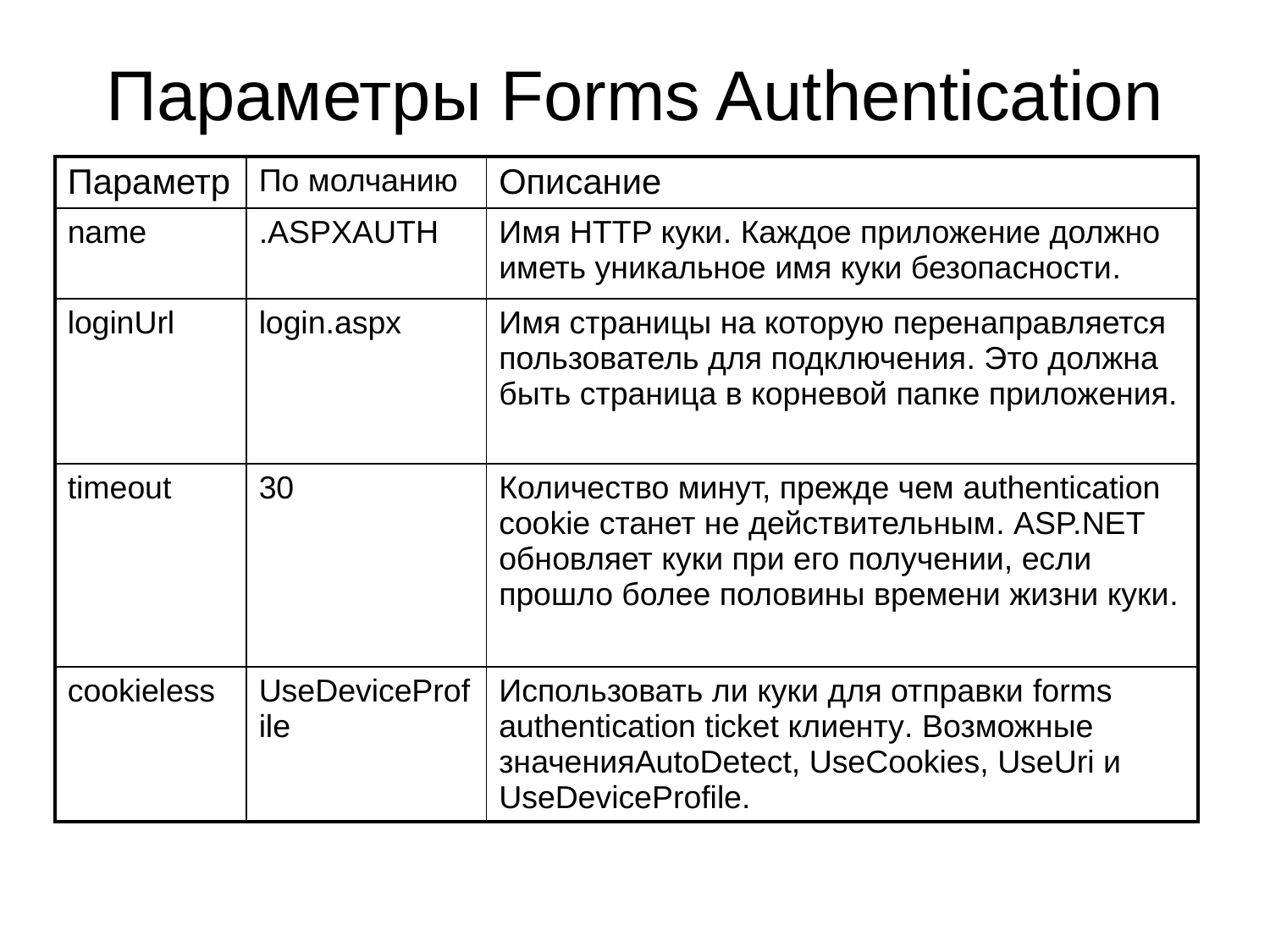

# Параметры Forms Authentication
| Параметр | По молчанию | Описание |
| --- | --- | --- |
| name | .ASPXAUTH | Имя HTTP куки. Каждое приложение должно иметь уникальное имя куки безопасности. |
| loginUrl | login.aspx | Имя страницы на которую перенаправляется пользователь для подключения. Это должна быть страница в корневой папке приложения. |
| timeout | 30 | Количество минут, прежде чем authentication cookie станет не действительным. ASP.NET обновляет куки при его получении, если прошло более половины времени жизни куки. |
| cookieless | UseDeviceProfile | Использовать ли куки для отправки forms authentication ticket клиенту. Возможные значенияAutoDetect, UseCookies, UseUri и UseDeviceProfile. |